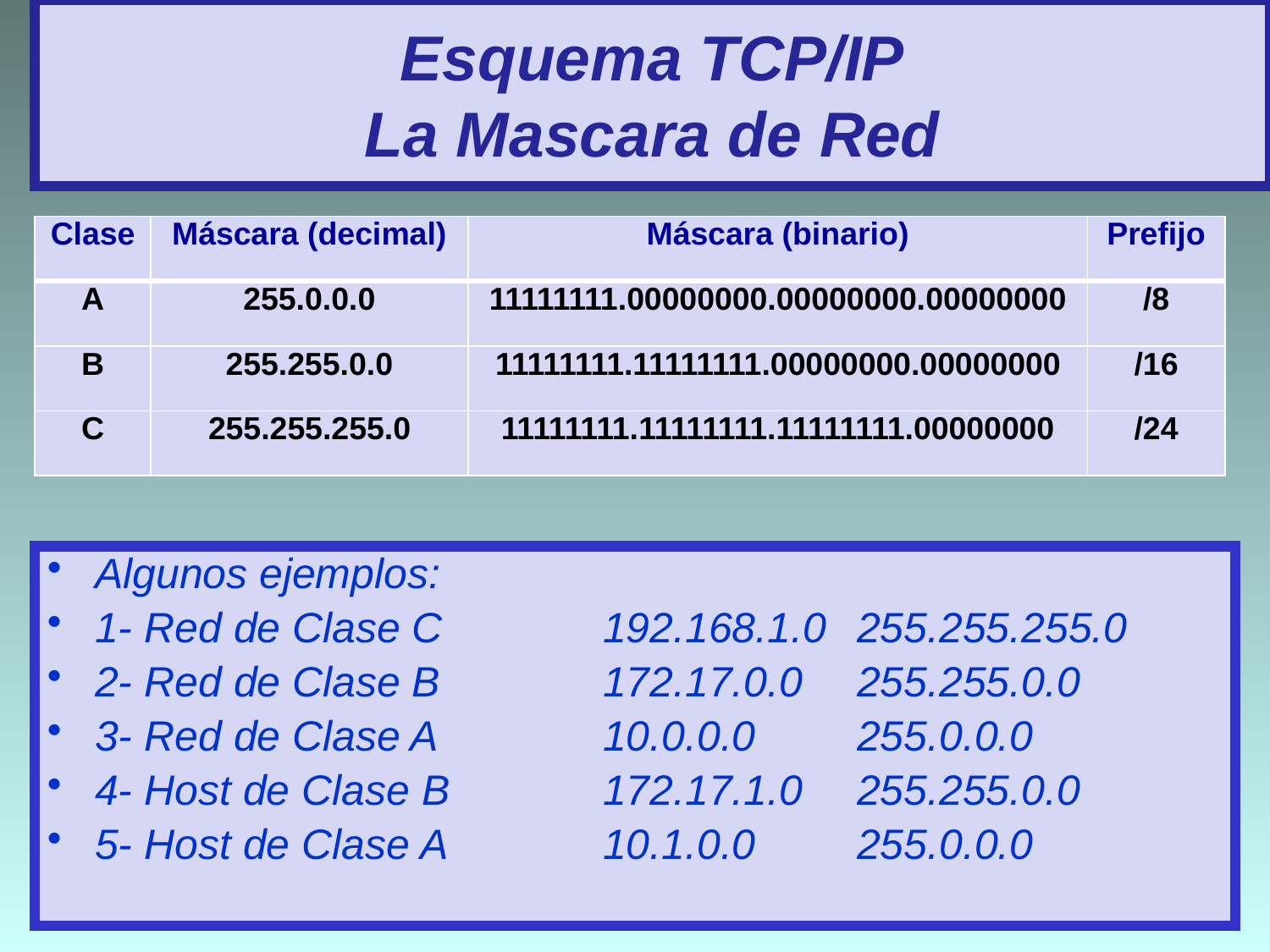

Esquema TCP/IP
La Mascara de Red
| Clase | Máscara (decimal) | Máscara (binario) | Prefijo |
| --- | --- | --- | --- |
| A | 255.0.0.0 | 11111111.00000000.00000000.00000000 | /8 |
| B | 255.255.0.0 | 11111111.11111111.00000000.00000000 | /16 |
| C | 255.255.255.0 | 11111111.11111111.11111111.00000000 | /24 |
Algunos ejemplos:
1- Red de Clase C		192.168.1.0 	255.255.255.0
2- Red de Clase B		172.17.0.0	255.255.0.0
3- Red de Clase A		10.0.0.0	255.0.0.0
4- Host de Clase B		172.17.1.0	255.255.0.0
5- Host de Clase A		10.1.0.0	255.0.0.0